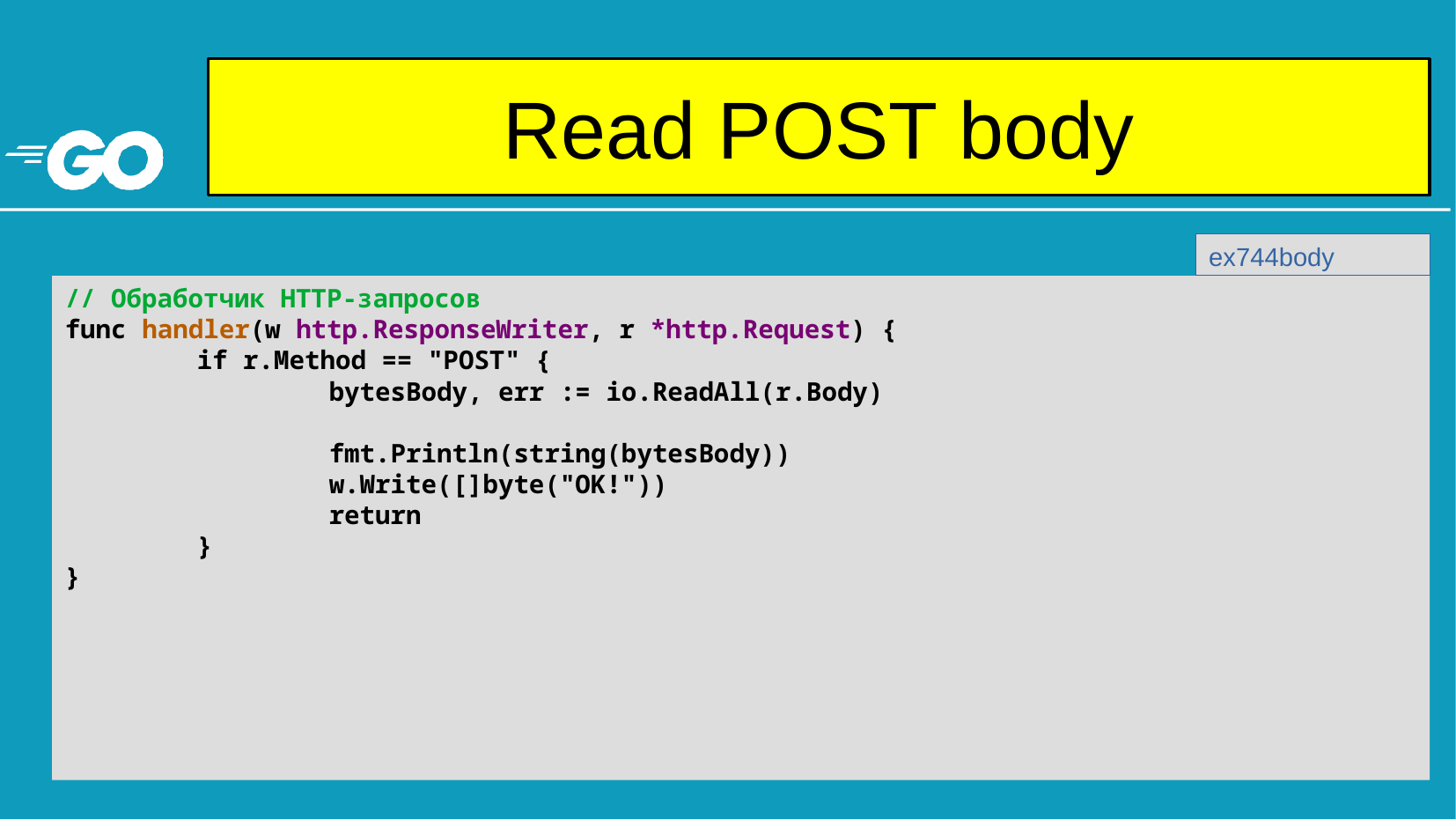

# Read POST body
ex744body
// Обработчик HTTP-запросов
func handler(w http.ResponseWriter, r *http.Request) {
	if r.Method == "POST" {
		bytesBody, err := io.ReadAll(r.Body)

		fmt.Println(string(bytesBody))
		w.Write([]byte("OK!"))
		return
	}
}